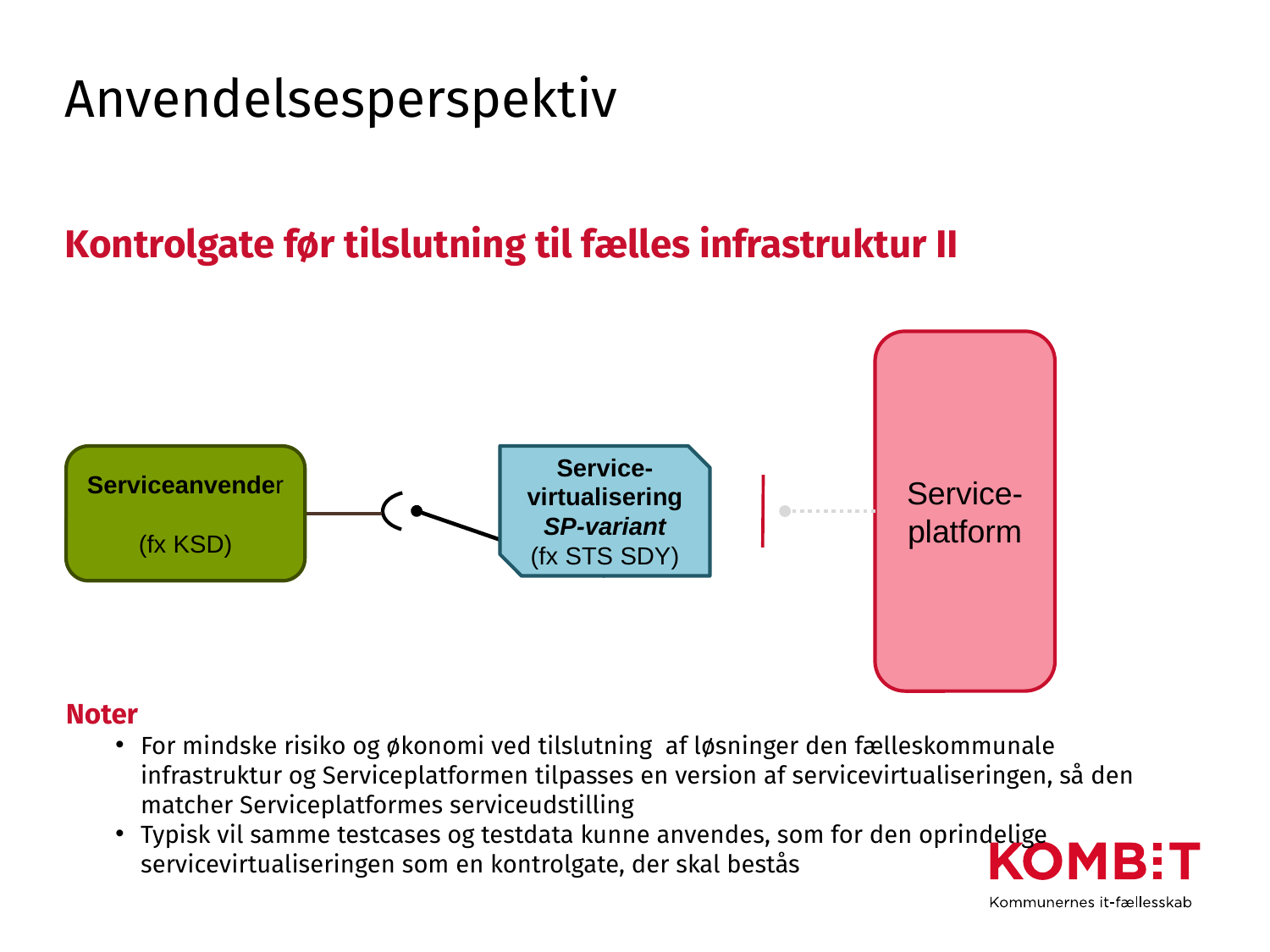

# Anvendelsesperspektiv
Kontrolgate før tilslutning til fælles infrastruktur II
Service-platform
Serviceanvender

(fx KSD)
Service-virtualisering
SP-variant
(fx STS SDY)

Noter
For mindske risiko og økonomi ved tilslutning  af løsninger den fælleskommunale infrastruktur og Serviceplatformen tilpasses en version af servicevirtualiseringen, så den matcher Serviceplatformes serviceudstilling
Typisk vil samme testcases og testdata kunne anvendes, som for den oprindelige
servicevirtualiseringen som en kontrolgate, der skal bestås